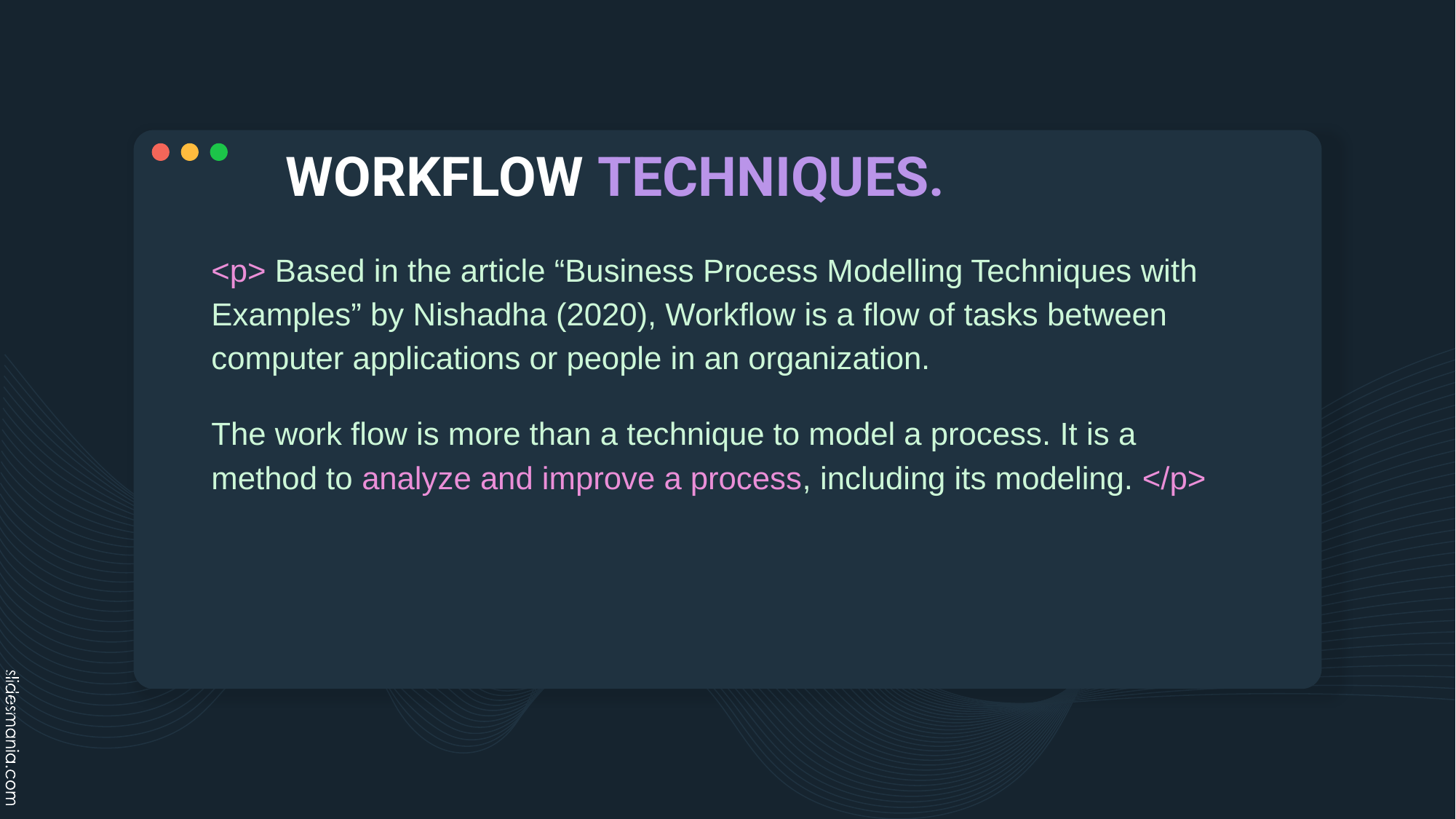

# WORKFLOW TECHNIQUES.
<p> Based in the article “Business Process Modelling Techniques with Examples” by Nishadha (2020), Workflow is a flow of tasks between computer applications or people in an organization.
The work flow is more than a technique to model a process. It is a method to analyze and improve a process, including its modeling. </p>